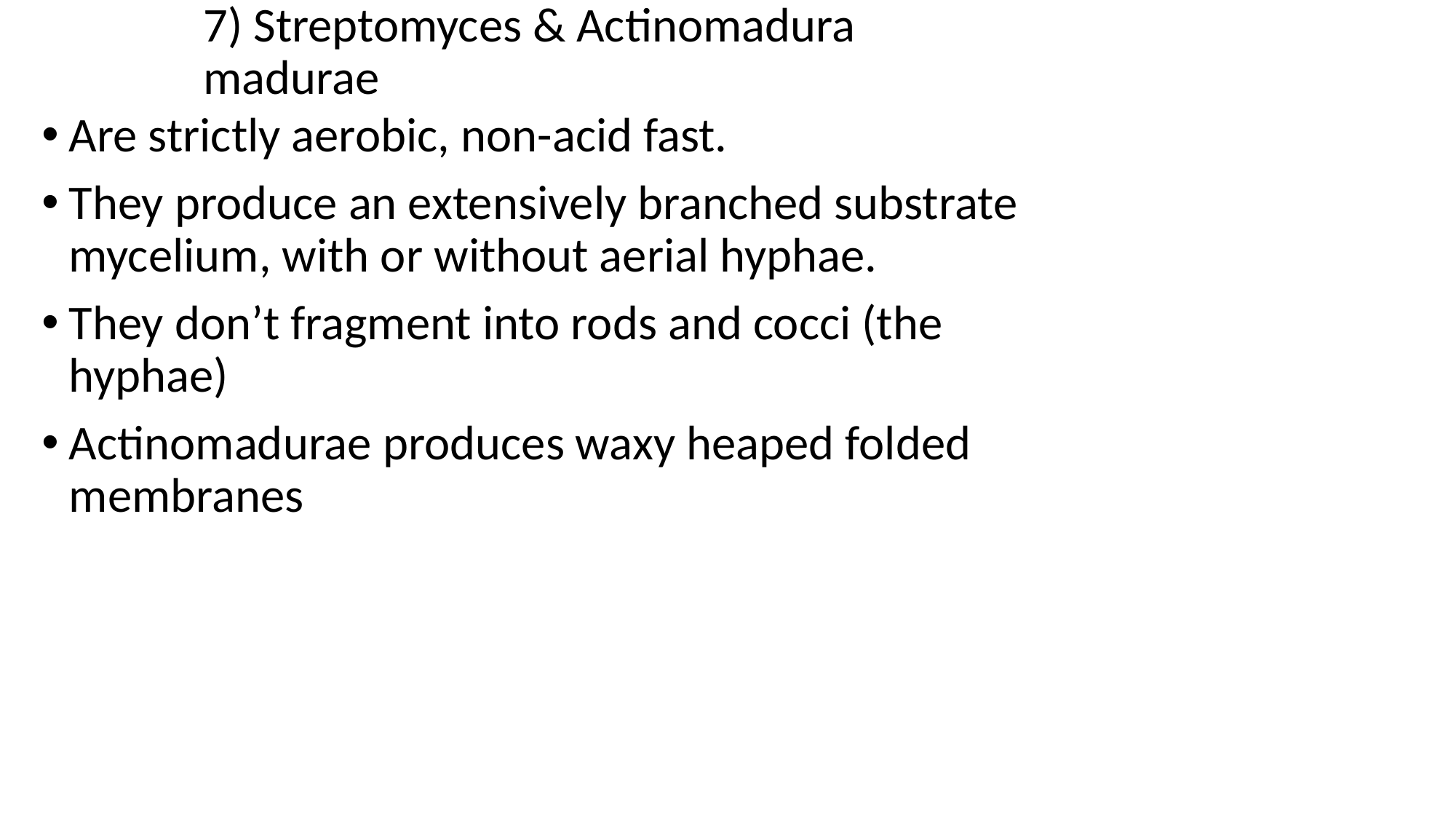

# 7) Streptomyces & Actinomadura madurae
Are strictly aerobic, non-acid fast.
They produce an extensively branched substrate mycelium, with or without aerial hyphae.
They don’t fragment into rods and cocci (the hyphae)
Actinomadurae produces waxy heaped folded membranes